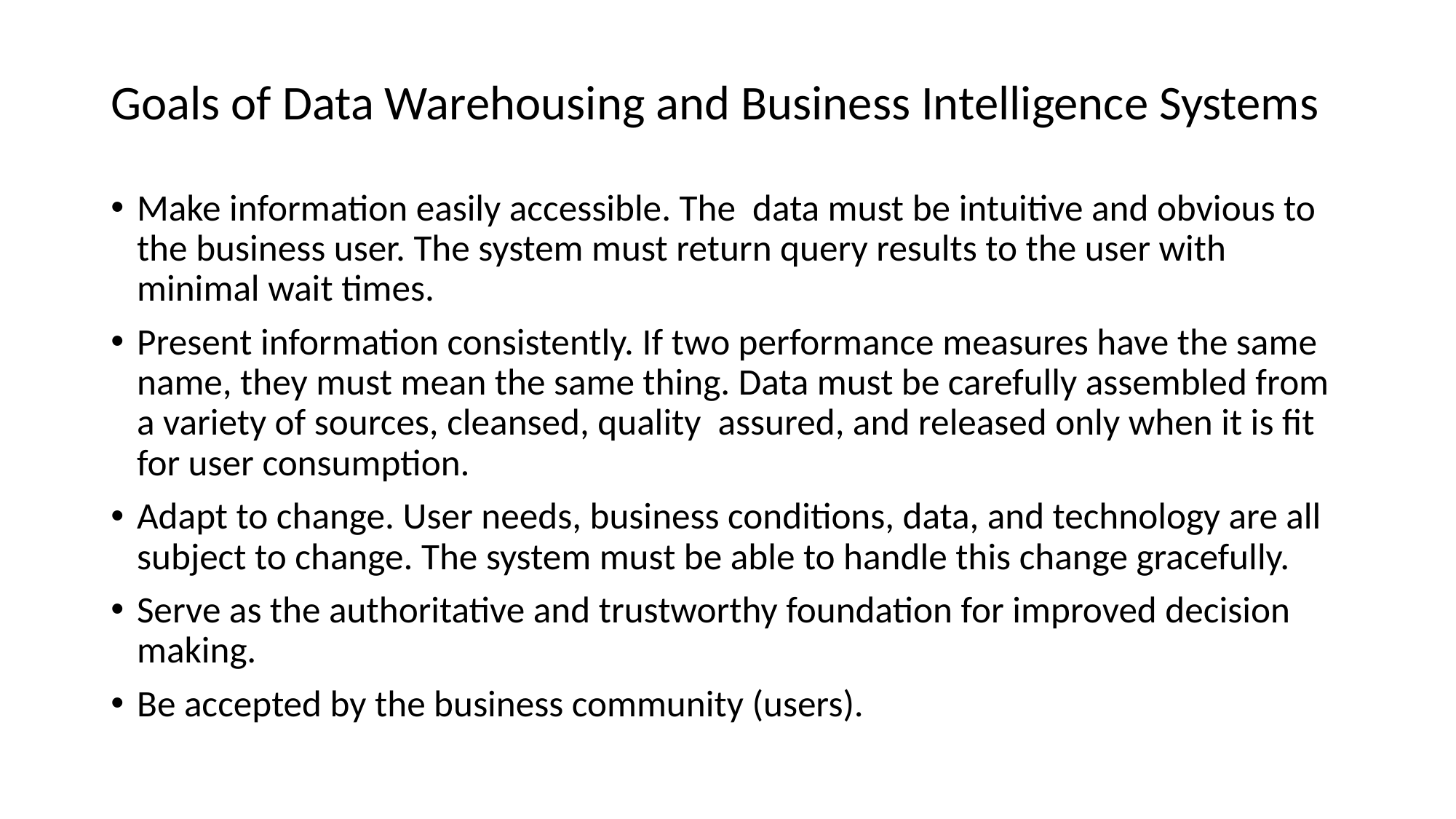

# Goals of Data Warehousing and Business Intelligence Systems
Make information easily accessible. The  data must be intuitive and obvious to the business user. The system must return query results to the user with minimal wait times.
Present information consistently. If two performance measures have the same name, they must mean the same thing. Data must be carefully assembled from a variety of sources, cleansed, quality  assured, and released only when it is ﬁt for user consumption.
Adapt to change. User needs, business conditions, data, and technology are all subject to change. The system must be able to handle this change gracefully.
Serve as the authoritative and trustworthy foundation for improved decision making.
Be accepted by the business community (users).